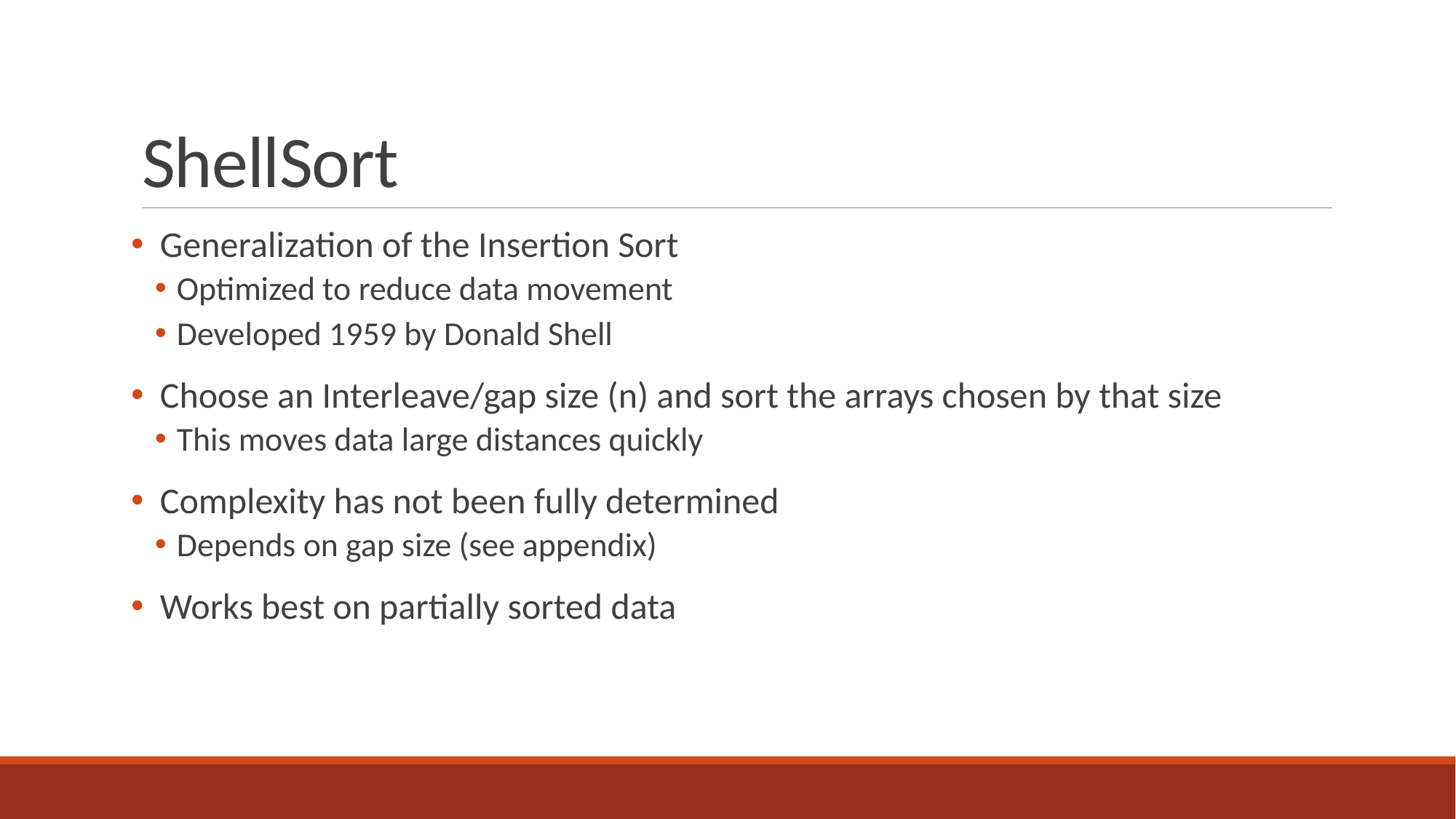

# ShellSort
  Generalization of the Insertion Sort
Optimized to reduce data movement
Developed 1959 by Donald Shell
  Choose an Interleave/gap size (n) and sort the arrays chosen by that size
This moves data large distances quickly
  Complexity has not been fully determined
Depends on gap size (see appendix)
  Works best on partially sorted data